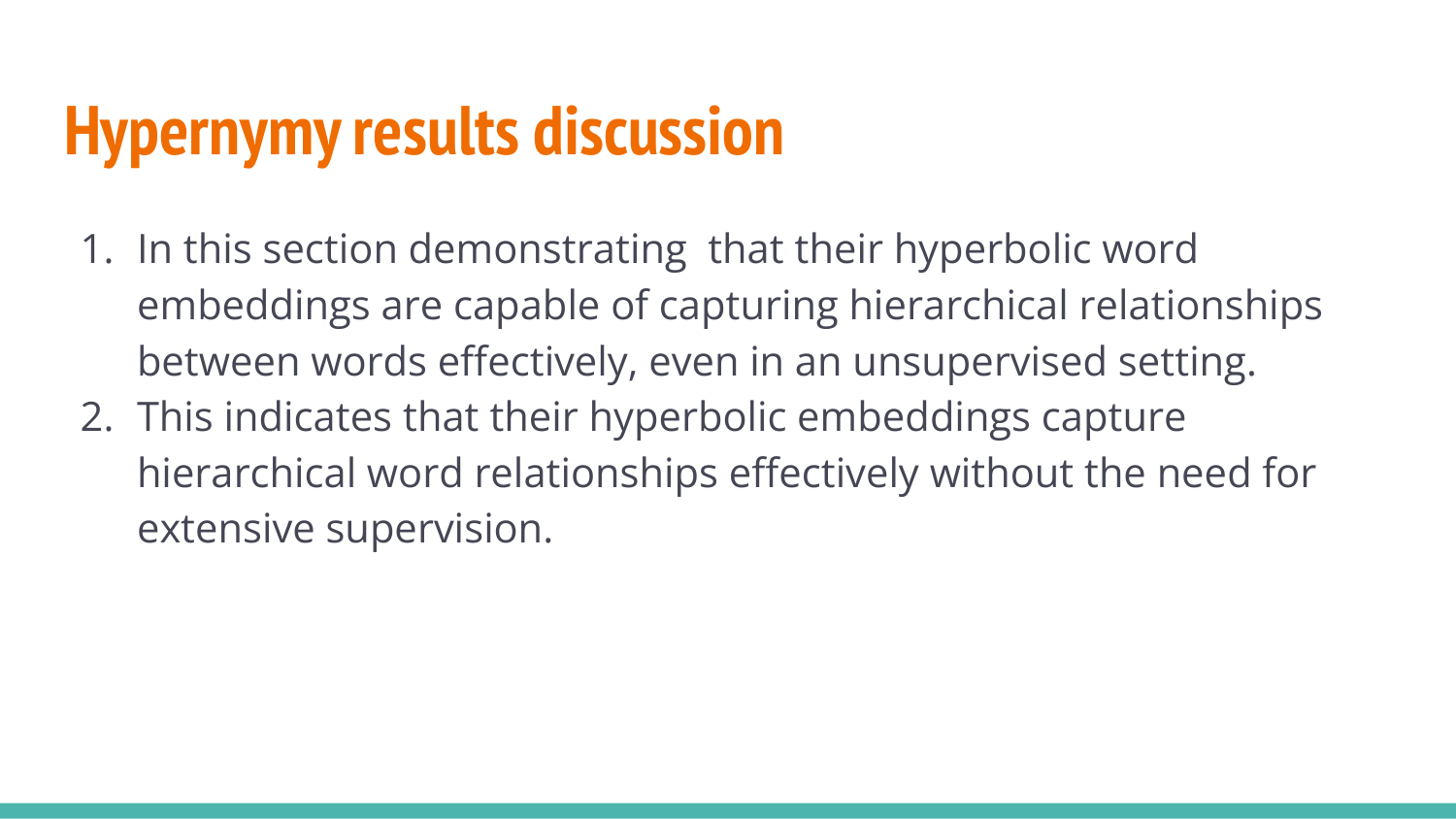

# Hypernymy results discussion
In this section demonstrating  that their hyperbolic word embeddings are capable of capturing hierarchical relationships between words effectively, even in an unsupervised setting.
This indicates that their hyperbolic embeddings capture hierarchical word relationships effectively without the need for extensive supervision.